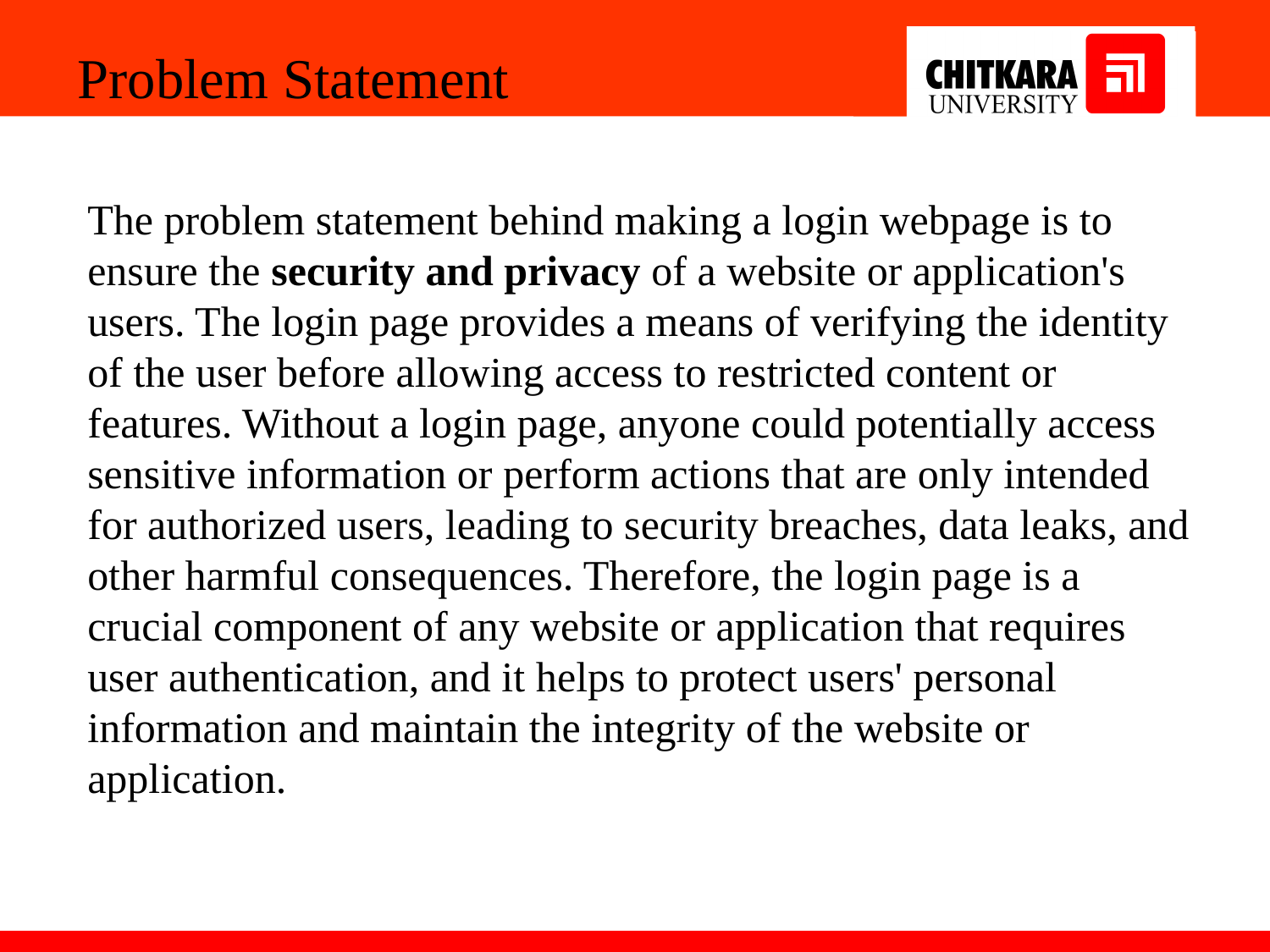

Problem Statement
The problem statement behind making a login webpage is to ensure the security and privacy of a website or application's users. The login page provides a means of verifying the identity of the user before allowing access to restricted content or features. Without a login page, anyone could potentially access sensitive information or perform actions that are only intended for authorized users, leading to security breaches, data leaks, and other harmful consequences. Therefore, the login page is a crucial component of any website or application that requires user authentication, and it helps to protect users' personal information and maintain the integrity of the website or application.